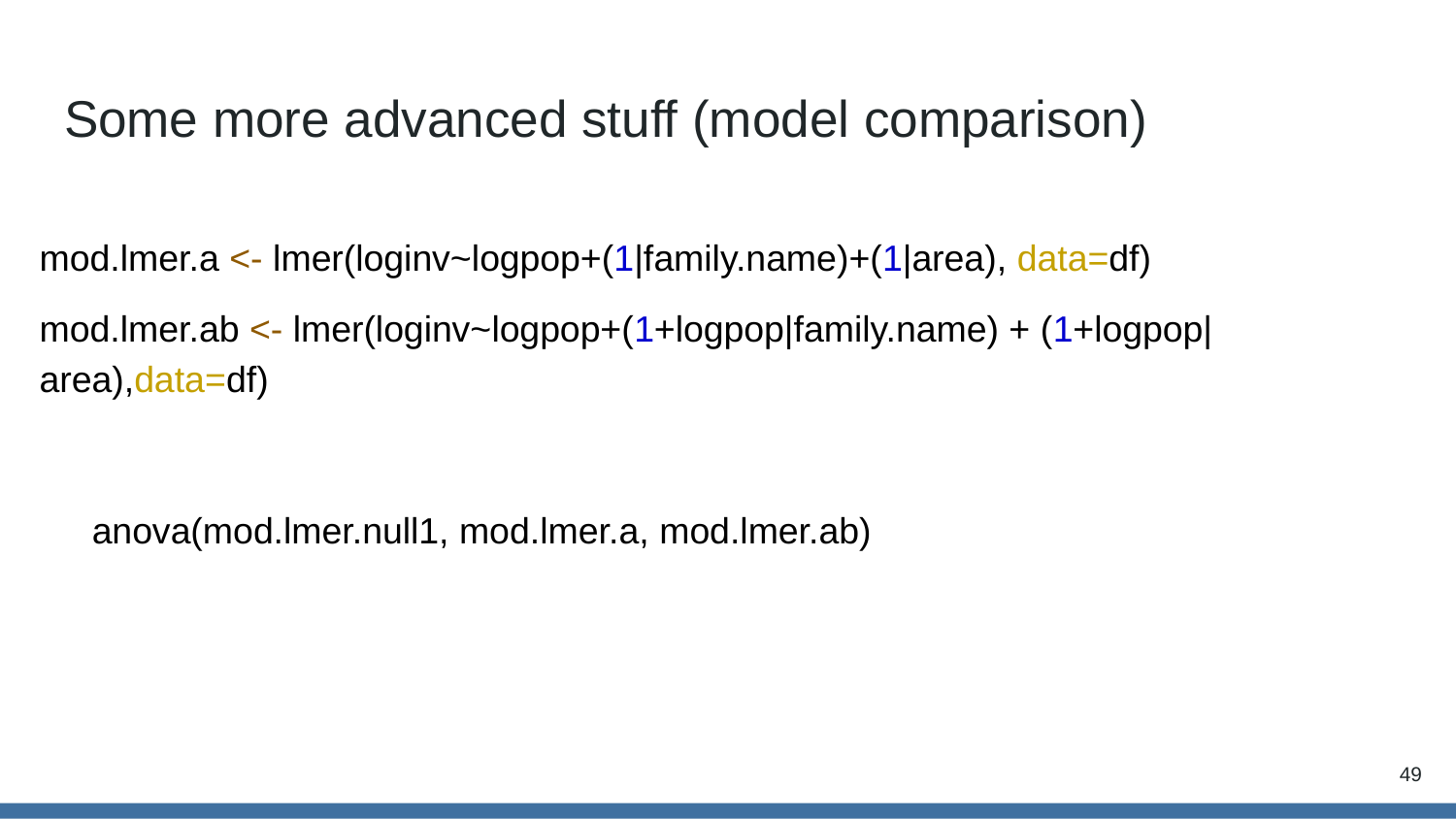

# Some more advanced stuff (model comparison)
mod.lmer.a <- lmer(loginv~logpop+(1|family.name)+(1|area), data=df)
mod.lmer.ab <- lmer(loginv~logpop+(1+logpop|family.name) + (1+logpop|area),data=df)
anova(mod.lmer.null1, mod.lmer.a, mod.lmer.ab)
49